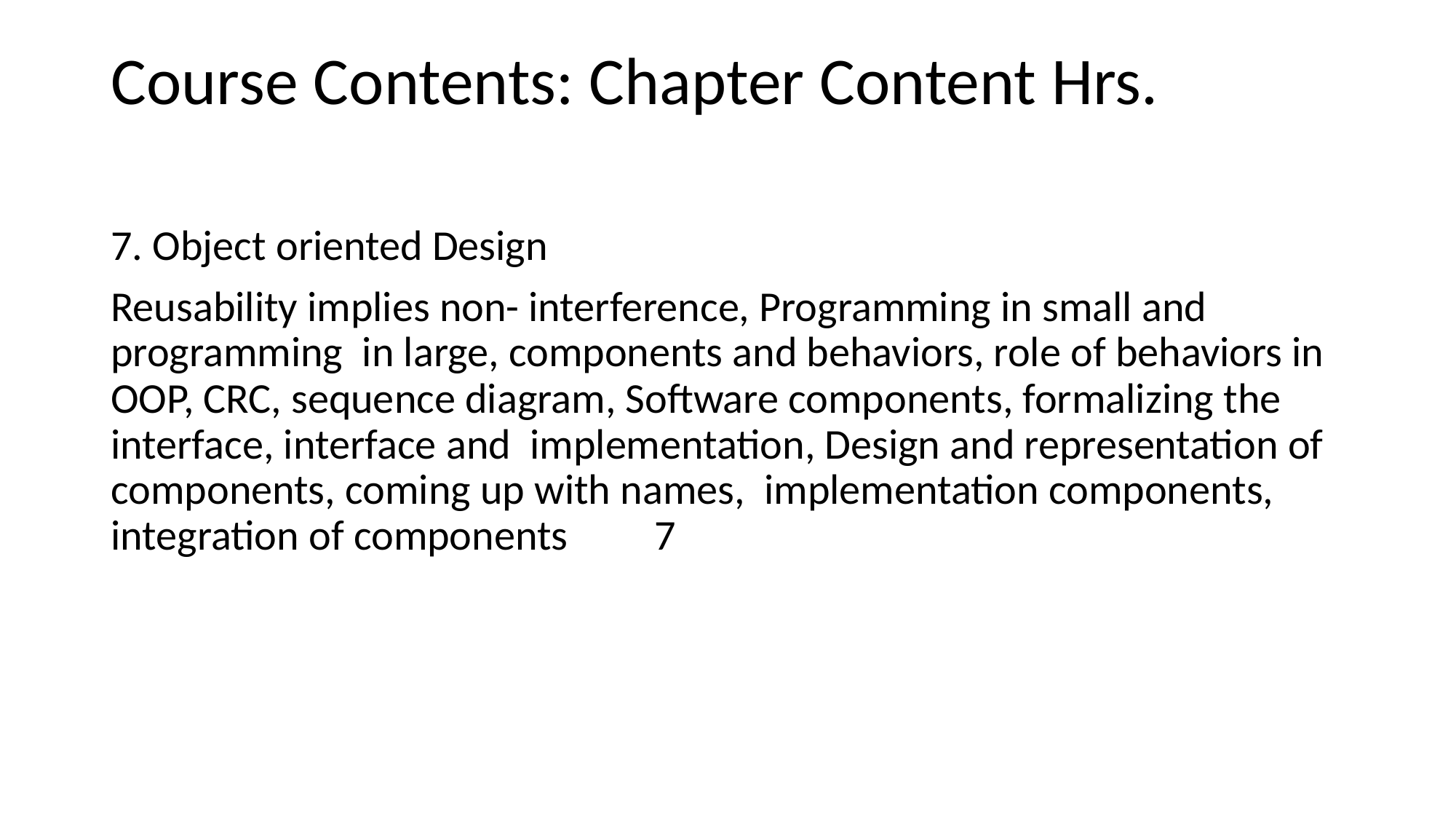

# Course Contents: Chapter Content Hrs.
7. Object oriented Design
Reusability implies non- interference, Programming in small and programming  in large, components and behaviors, role of behaviors in OOP, CRC, sequence diagram, Software components, formalizing the interface, interface and  implementation, Design and representation of components, coming up with names,  implementation components, integration of components         7